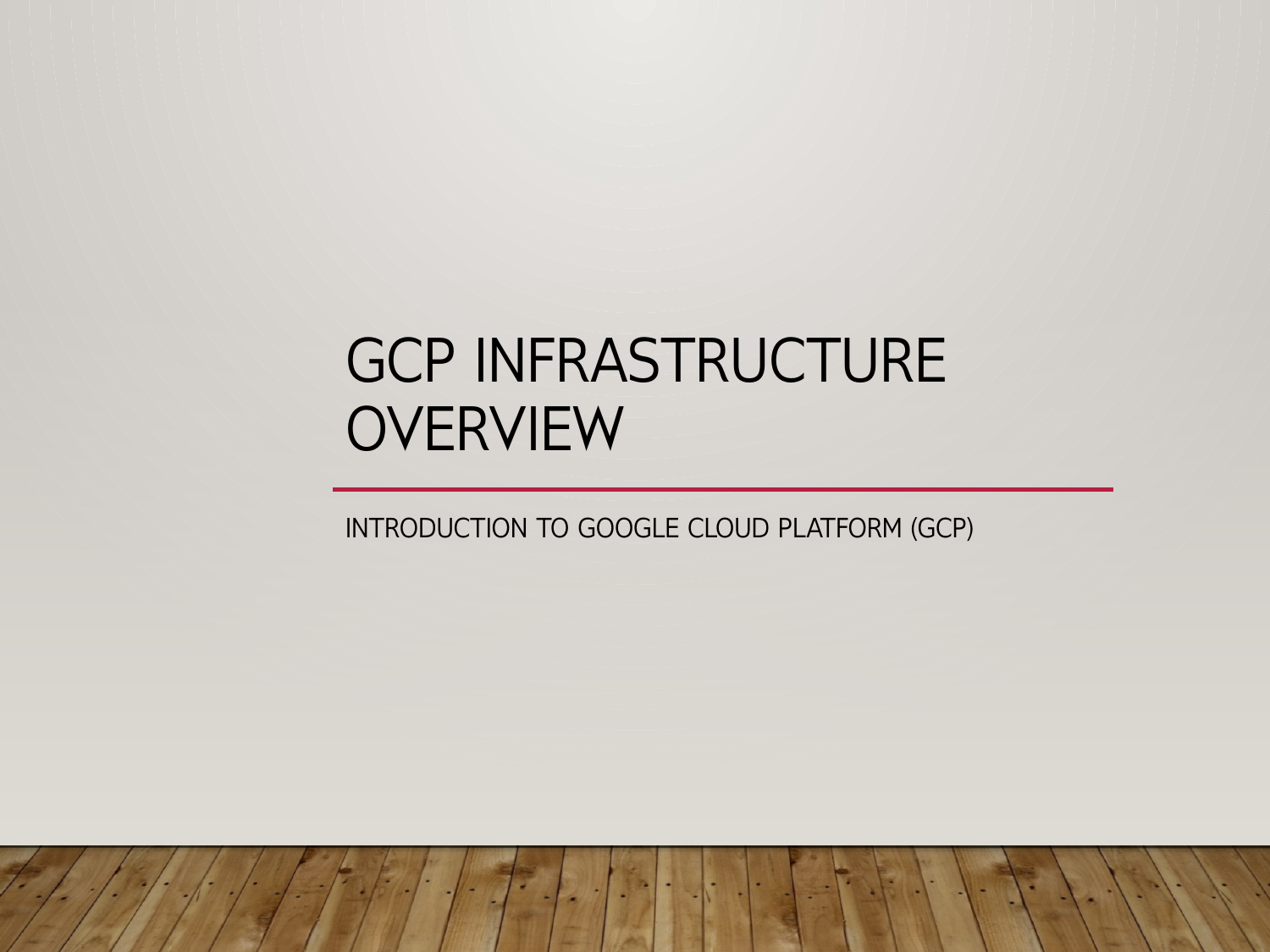

# GCP Infrastructure Overview
Introduction to Google Cloud Platform (GCP)